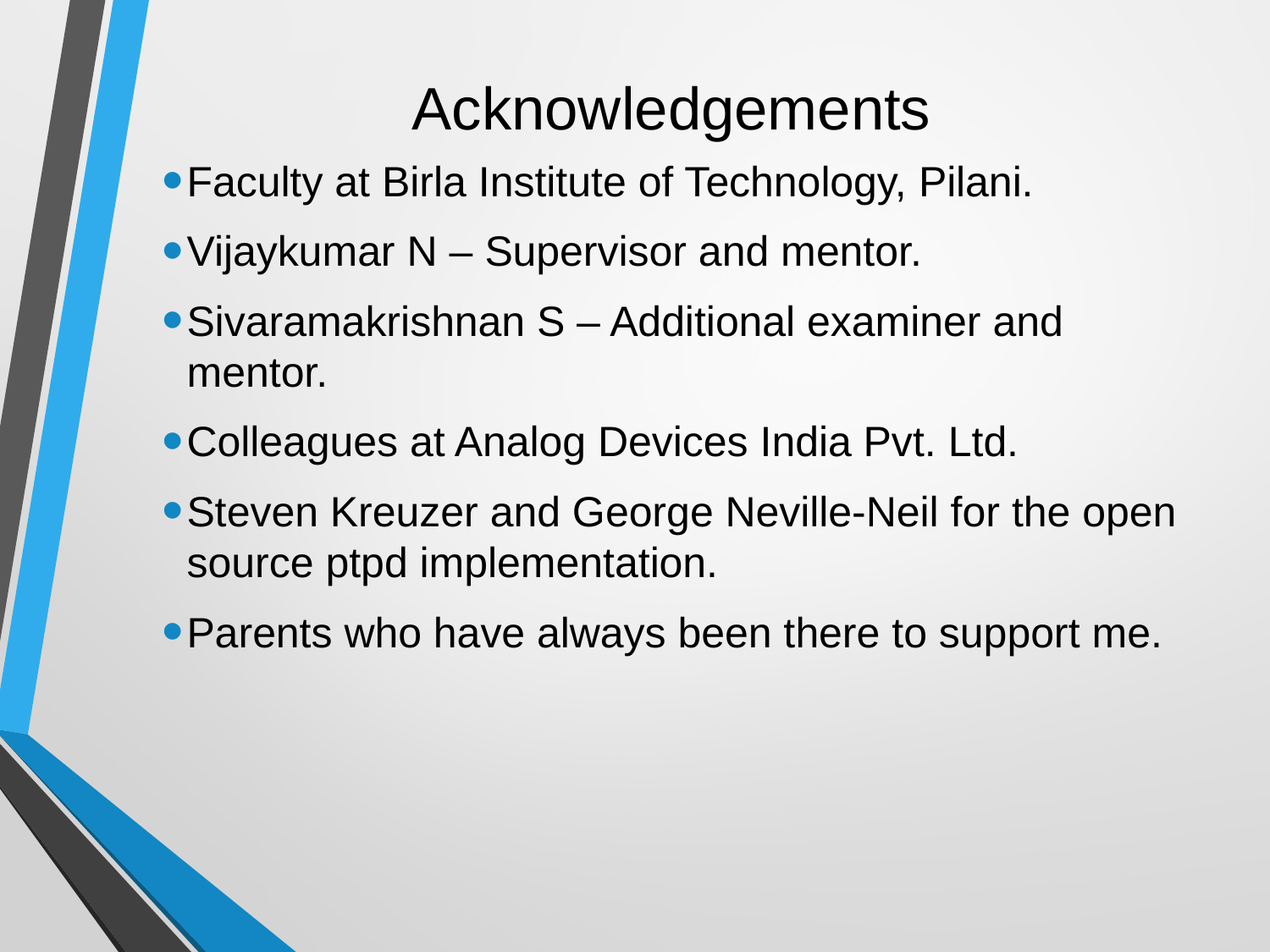

# Acknowledgements
Faculty at Birla Institute of Technology, Pilani.
Vijaykumar N – Supervisor and mentor.
Sivaramakrishnan S – Additional examiner and mentor.
Colleagues at Analog Devices India Pvt. Ltd.
Steven Kreuzer and George Neville-Neil for the open source ptpd implementation.
Parents who have always been there to support me.